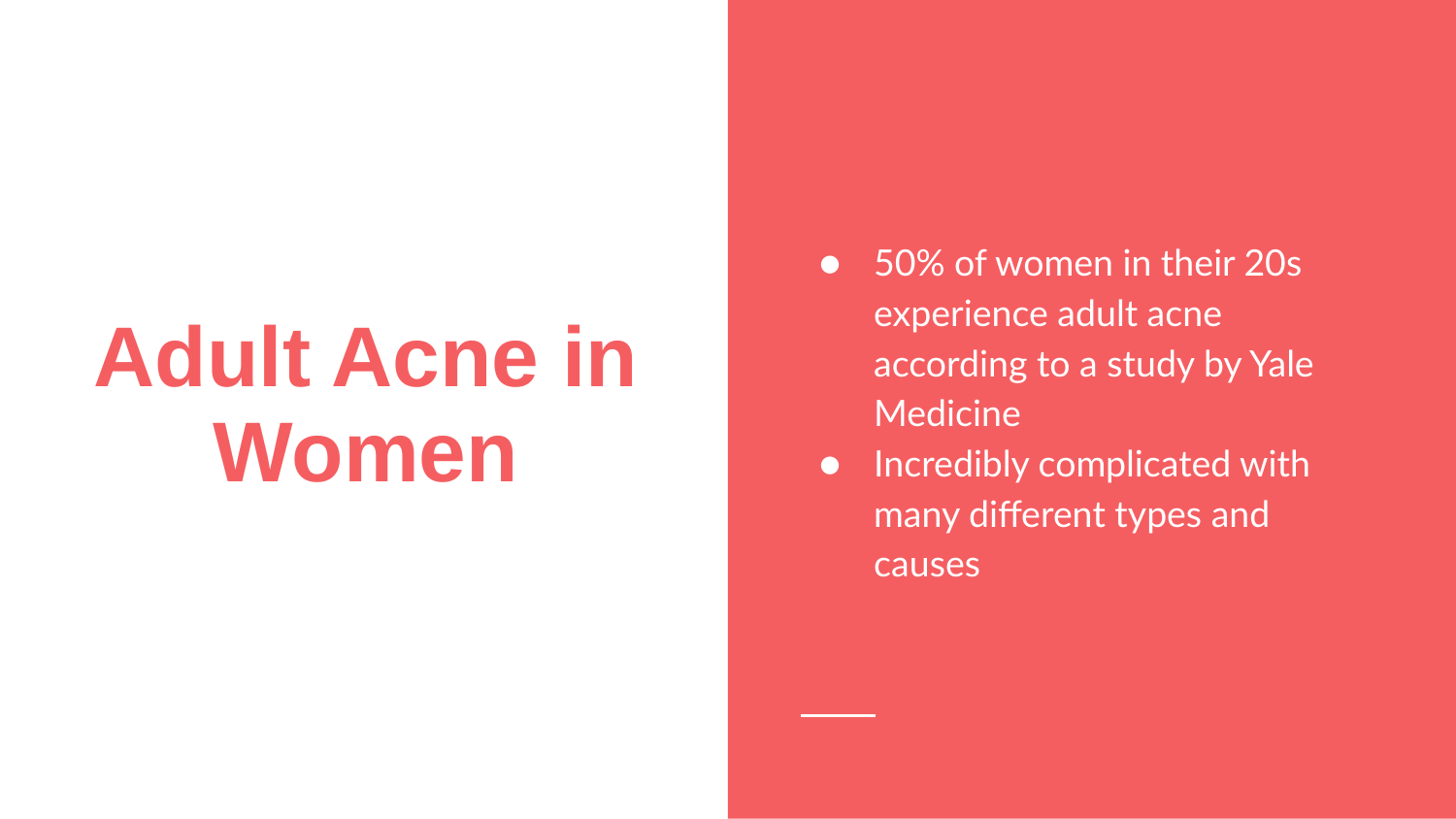

50% of women in their 20s experience adult acne according to a study by Yale Medicine
Incredibly complicated with many different types and causes
# Adult Acne in Women